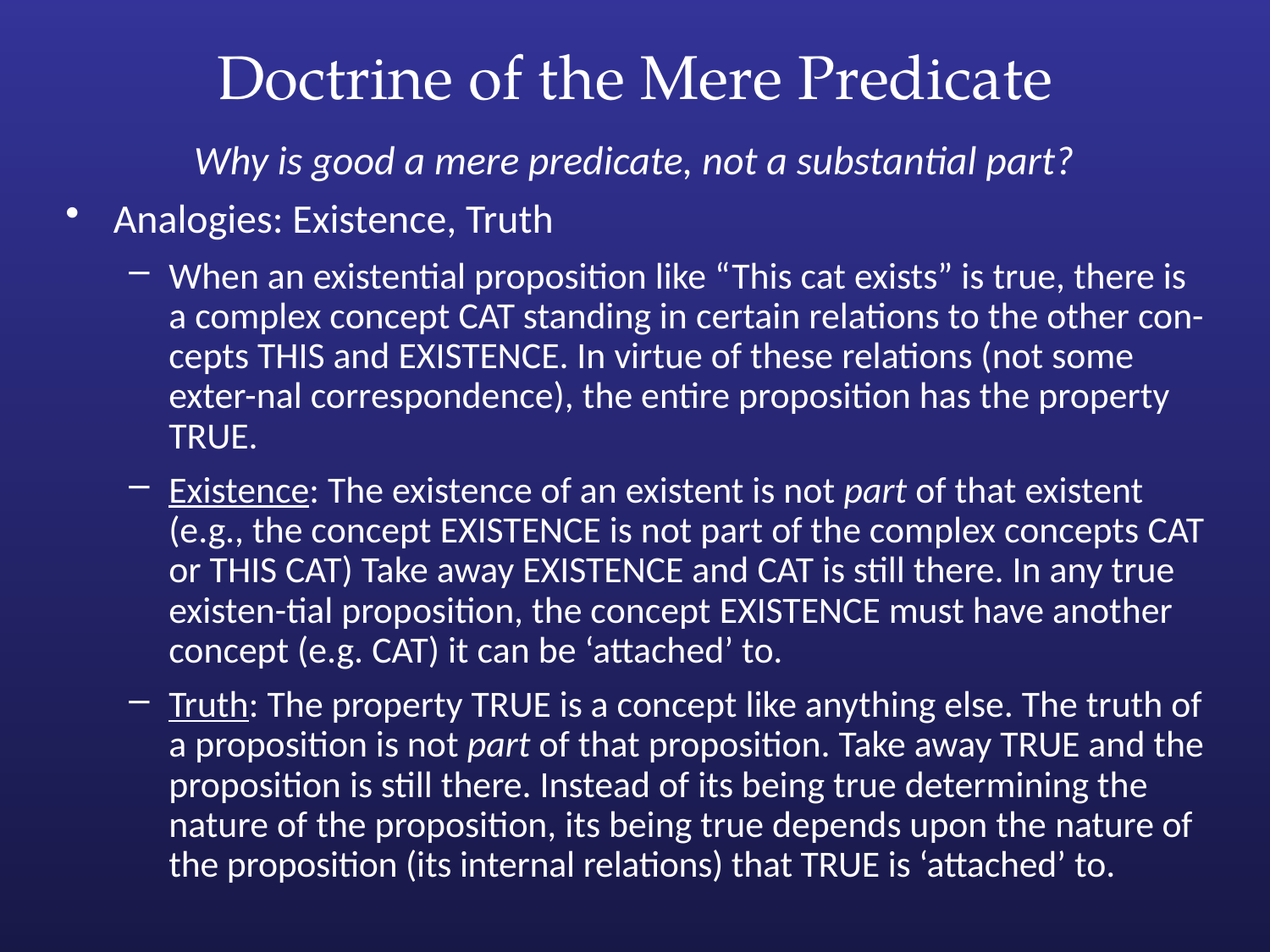

# Doctrine of the Mere Predicate
Why is good a mere predicate, not a substantial part?
Analogies: Existence, Truth
When an existential proposition like “This cat exists” is true, there is a complex concept cat standing in certain relations to the other con-cepts this and existence. In virtue of these relations (not some exter-nal correspondence), the entire proposition has the property true.
Existence: The existence of an existent is not part of that existent (e.g., the concept existence is not part of the complex concepts cat or this cat) Take away existence and cat is still there. In any true existen-tial proposition, the concept existence must have another concept (e.g. cat) it can be ‘attached’ to.
Truth: The property true is a concept like anything else. The truth of a proposition is not part of that proposition. Take away true and the proposition is still there. Instead of its being true determining the nature of the proposition, its being true depends upon the nature of the proposition (its internal relations) that true is ‘attached’ to.